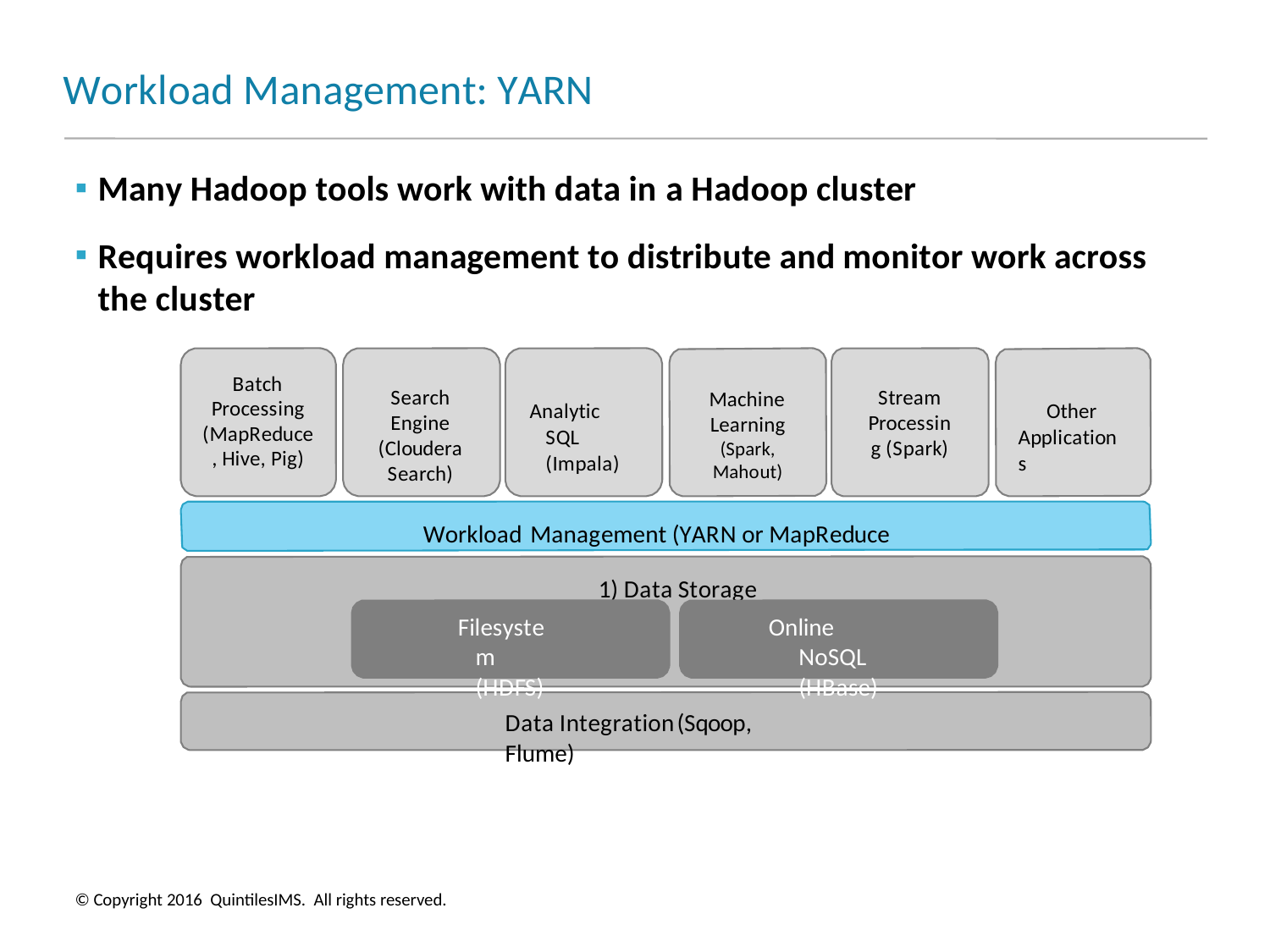

# Workload Management: YARN
Many Hadoop tools work with data in a Hadoop cluster
Requires workload management to distribute and monitor work across the cluster

Batch Processing (MapReduce, Hive, Pig)
Search Engine (Cloudera Search)
Stream Processing (Spark)
Machine Learning (Spark, Mahout)
Analytic SQL (Impala)
Other Applications
Workload Management (YARN or MapReduce 1) Data Storage

Filesystem (HDFS)
Online  NoSQL (HBase)

Data Integration(Sqoop,  Flume)
© Copyright 2016  QuintilesIMS.  All rights reserved.